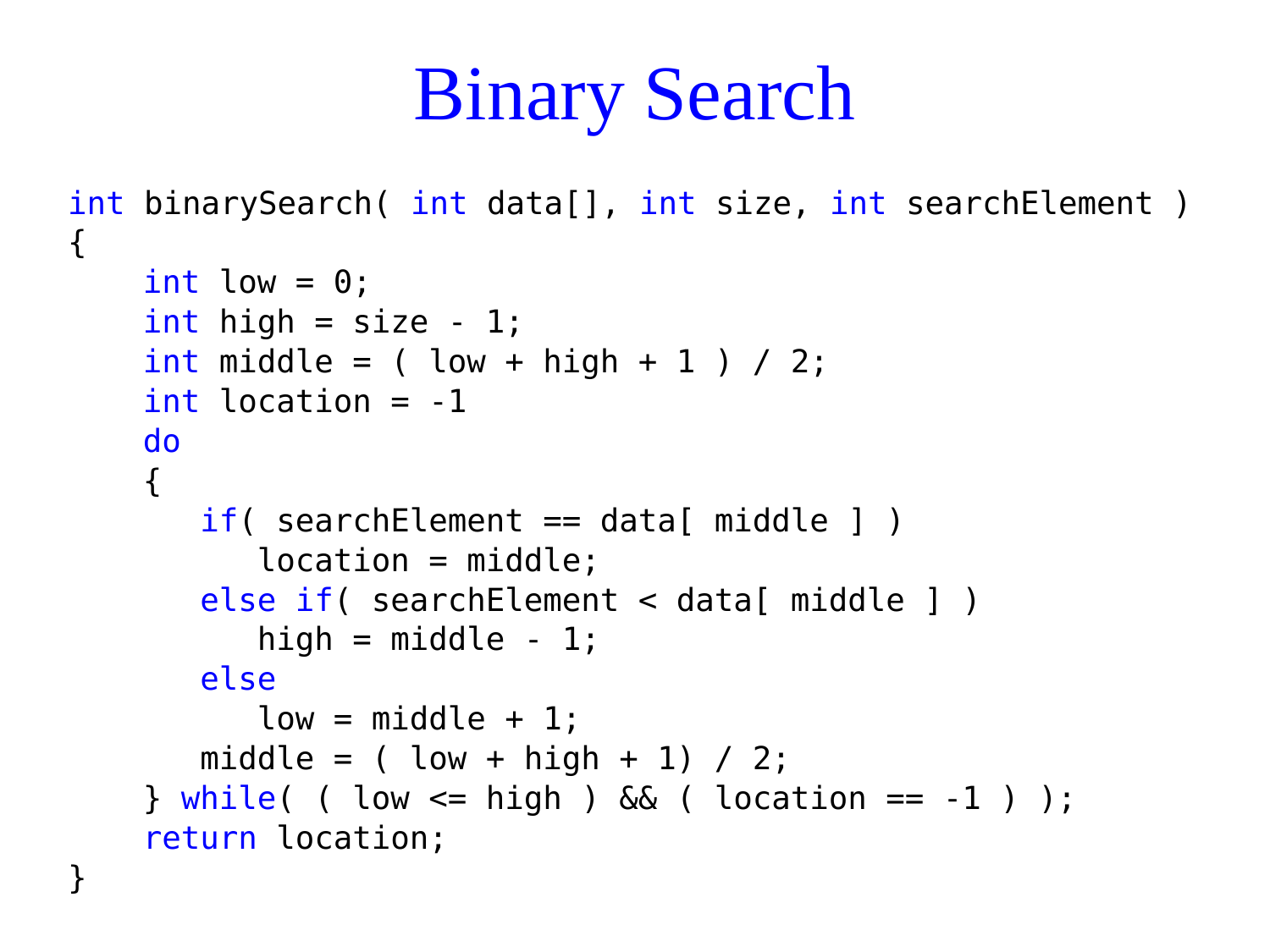

# Binary Search
int binarySearch( int data[], int size, int searchElement )
{
	int low = 0;
	int high = size - 1;
	int middle = ( low + high + 1 ) / 2;
	int location = -1
	do
	{
	   if( searchElement == data[ middle ] )
	      location = middle;
	   else if( searchElement < data[ middle ] )
	      high = middle - 1;
	   else
	      low = middle + 1;
	   middle = ( low + high + 1) / 2;
	} while( ( low <= high ) && ( location == -1 ) );
	return location;
}